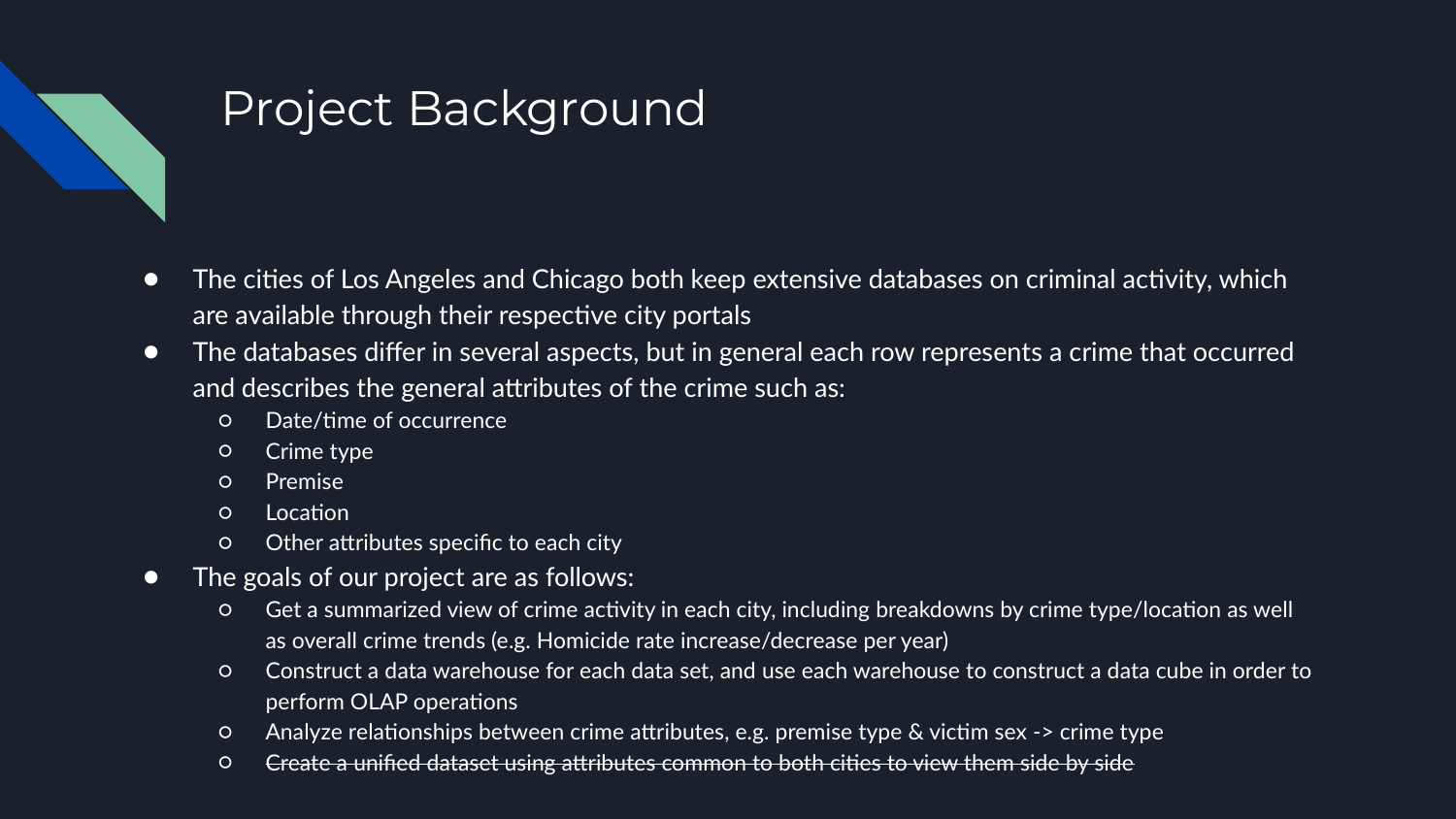

# Project Background

The cities of Los Angeles and Chicago both keep extensive databases on criminal activity, which are available through their respective city portals
The databases differ in several aspects, but in general each row represents a crime that occurred and describes the general attributes of the crime such as:
Date/time of occurrence
Crime type
Premise
Location
Other attributes specific to each city
The goals of our project are as follows:
Get a summarized view of crime activity in each city, including breakdowns by crime type/location as well as overall crime trends (e.g. Homicide rate increase/decrease per year)
Construct a data warehouse for each data set, and use each warehouse to construct a data cube in order to perform OLAP operations
Analyze relationships between crime attributes, e.g. premise type & victim sex -> crime type
Create a unified dataset using attributes common to both cities to view them side by side